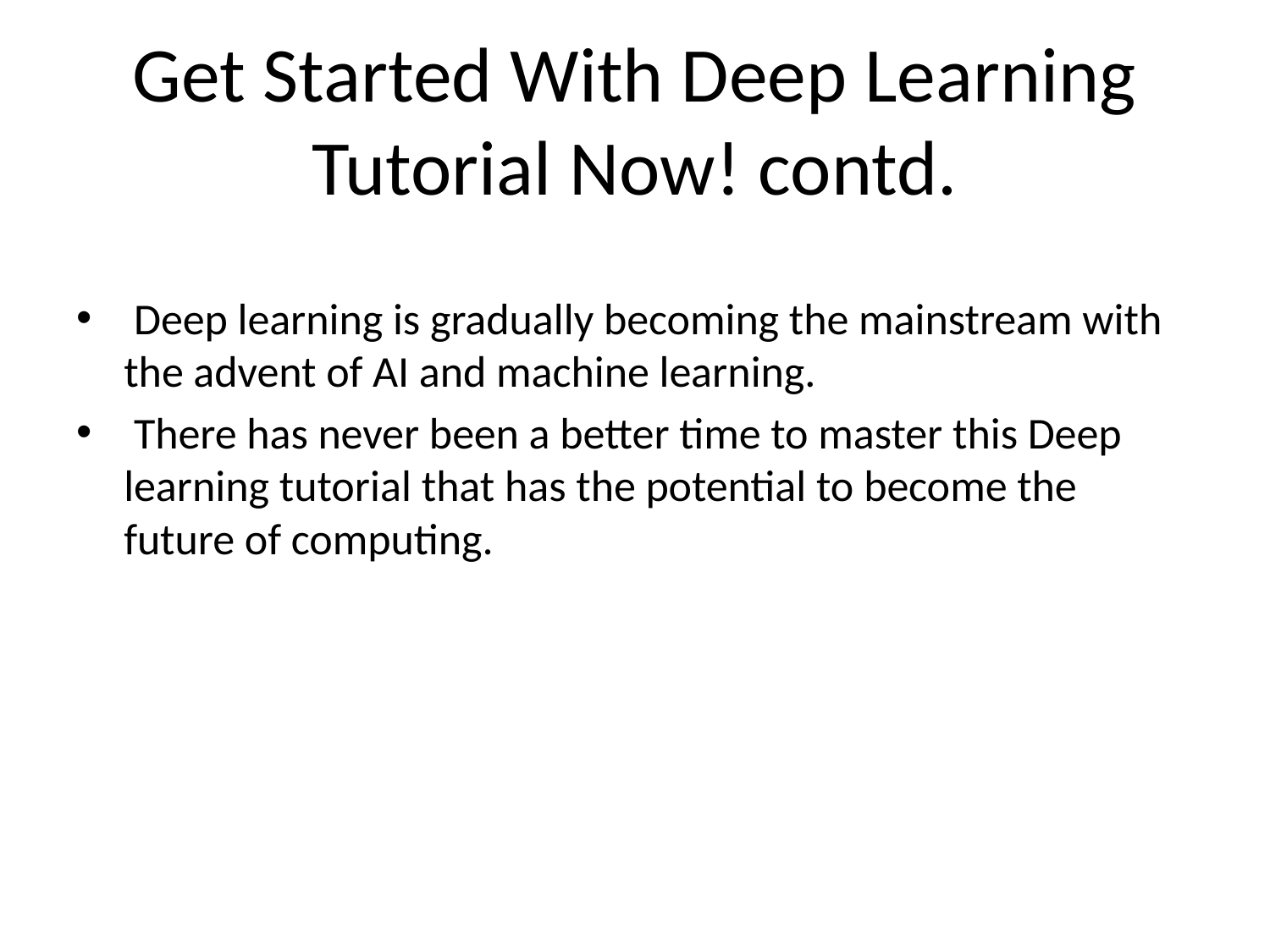

# Get Started With Deep Learning Tutorial Now! contd.

 Deep learning is gradually becoming the mainstream with the advent of AI and machine learning.
 There has never been a better time to master this Deep learning tutorial that has the potential to become the future of computing.